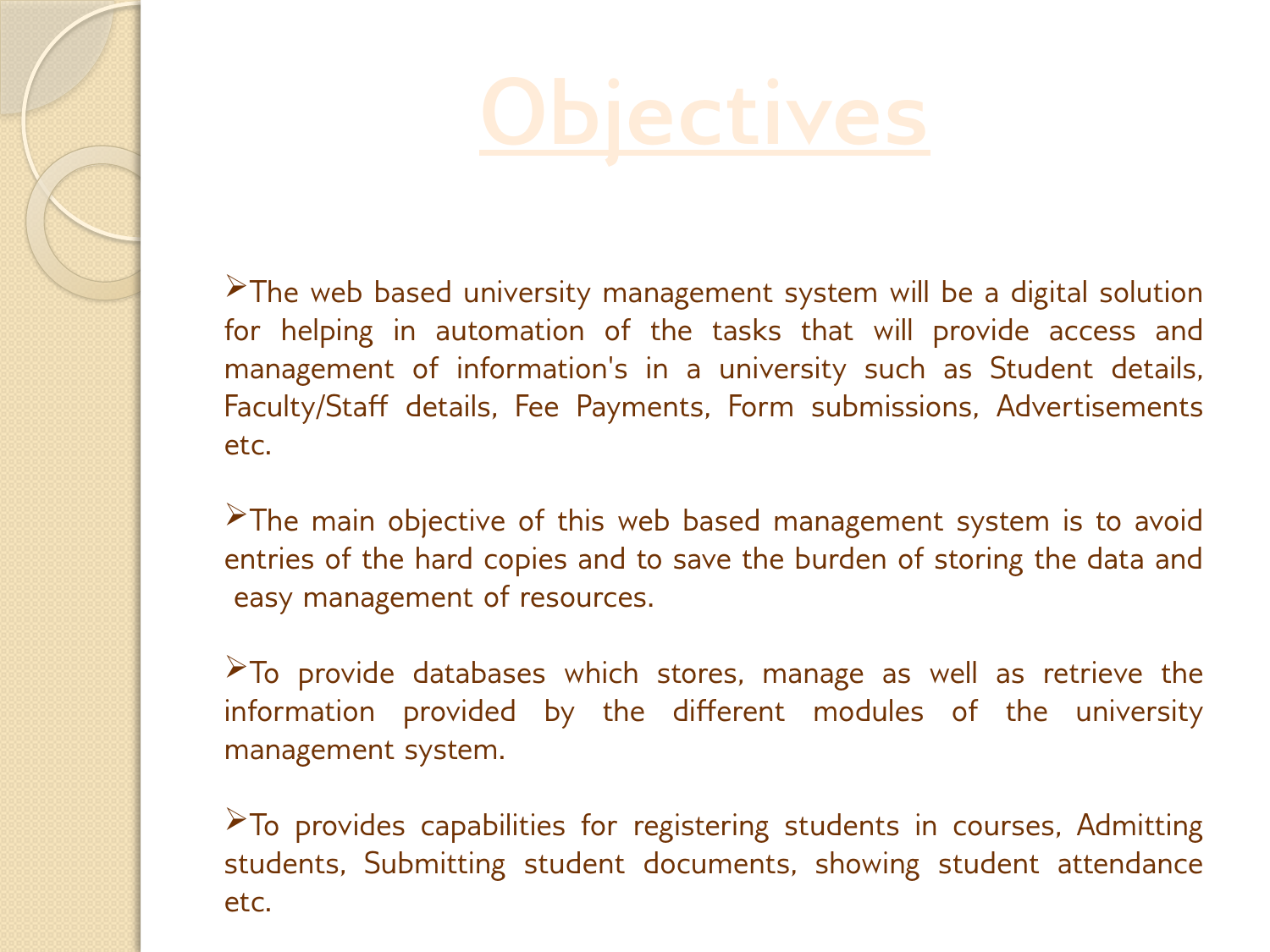

Objectives
The web based university management system will be a digital solution for helping in automation of the tasks that will provide access and management of information's in a university such as Student details, Faculty/Staff details, Fee Payments, Form submissions, Advertisements etc.

The main objective of this web based management system is to avoid entries of the hard copies and to save the burden of storing the data and  easy management of resources.

To provide databases which stores, manage as well as retrieve the information provided by the different modules of the university management system.

To provides capabilities for registering students in courses, Admitting students, Submitting student documents, showing student attendance etc.